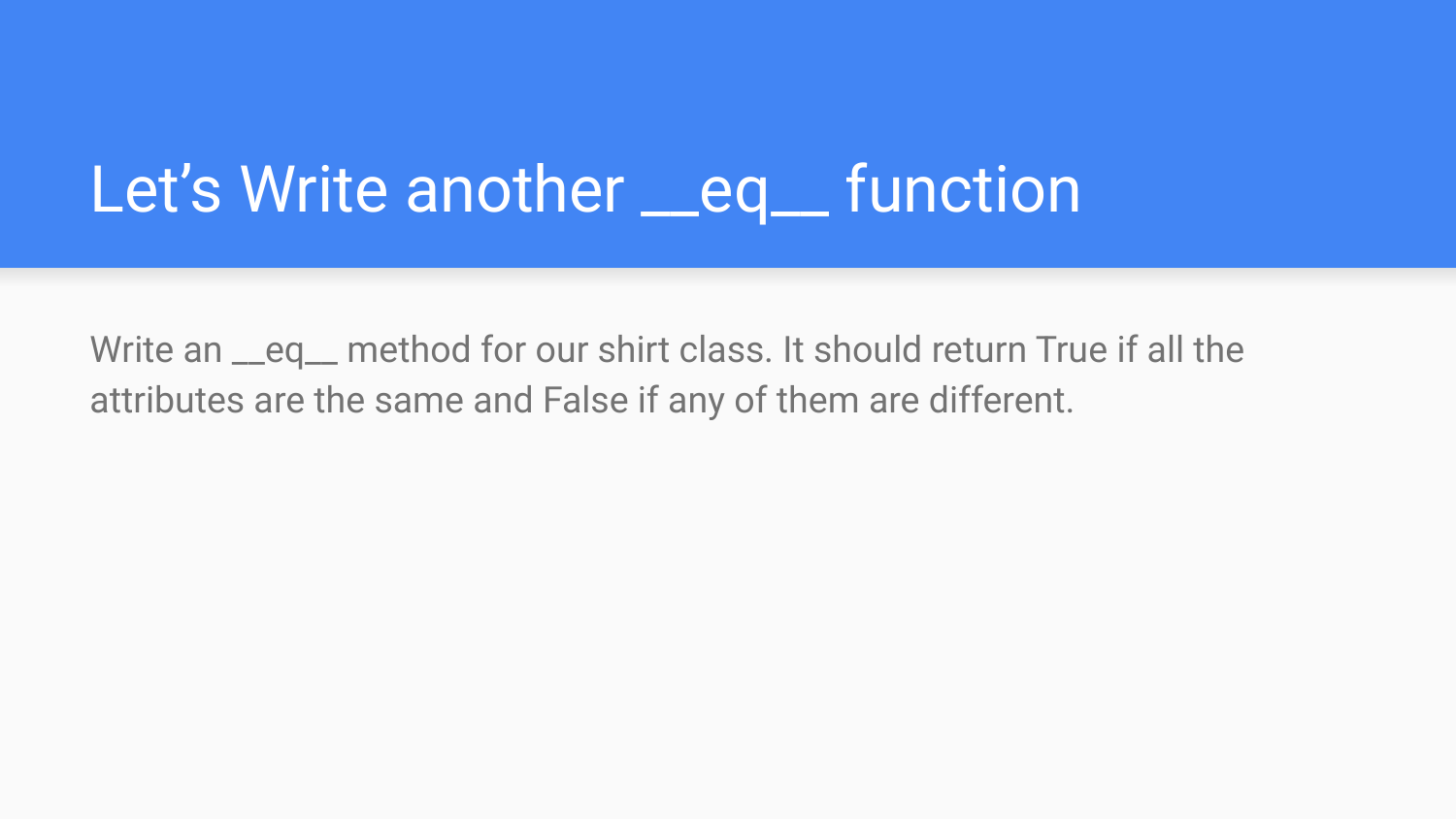

# Let’s Write another __eq__ function
Write an __eq__ method for our shirt class. It should return True if all the attributes are the same and False if any of them are different.